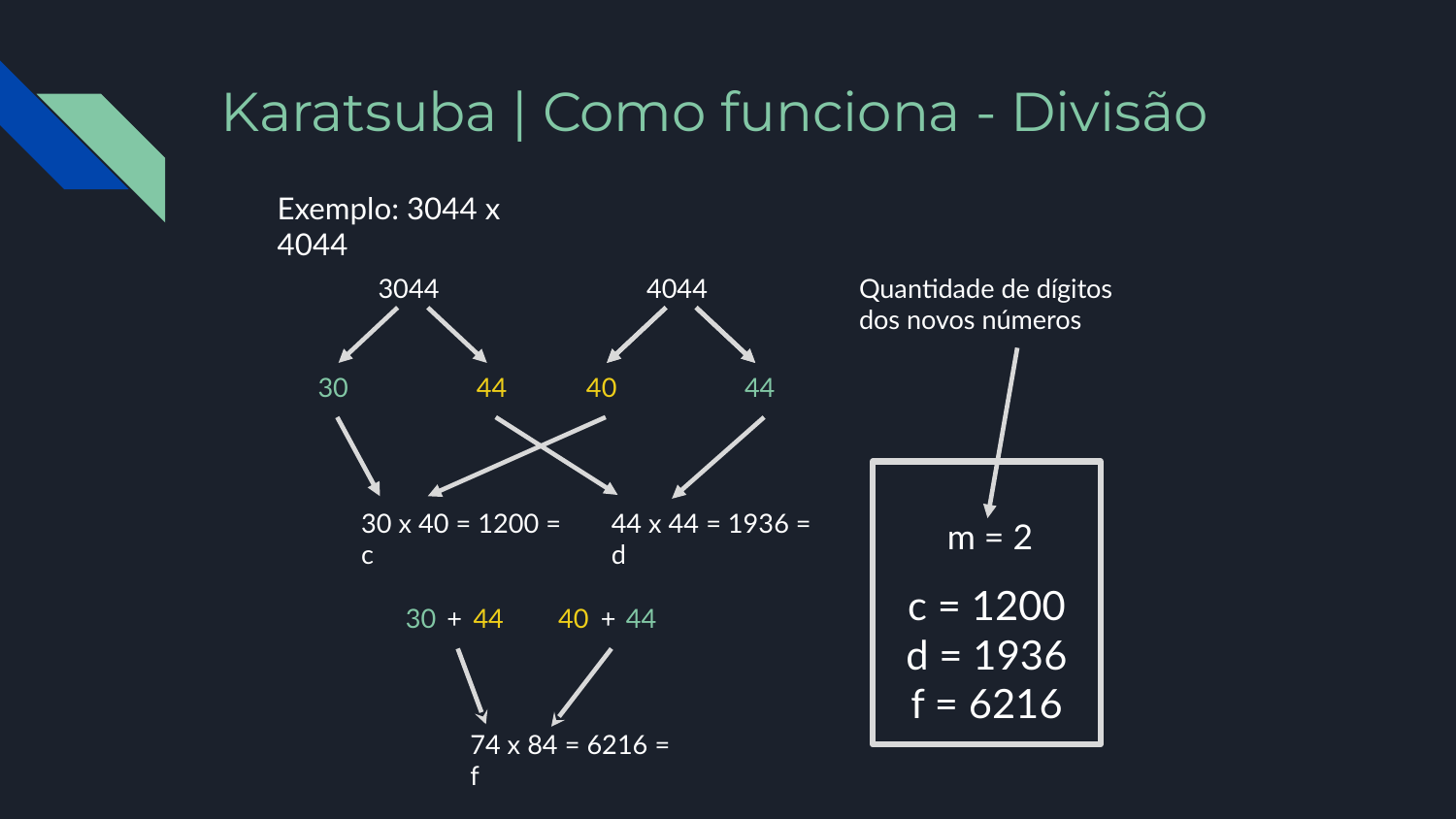

# Karatsuba | Como funciona - Divisão
Exemplo: 3044 x 4044
3044
4044
Quantidade de dígitos dos novos números
30
44
40
44

30 x 40 = 1200 = c
44 x 44 = 1936 = d
m = 2
c = 1200
d = 1936
f = 6216
30
44
+
40
44
+
74 x 84 = 6216 = f